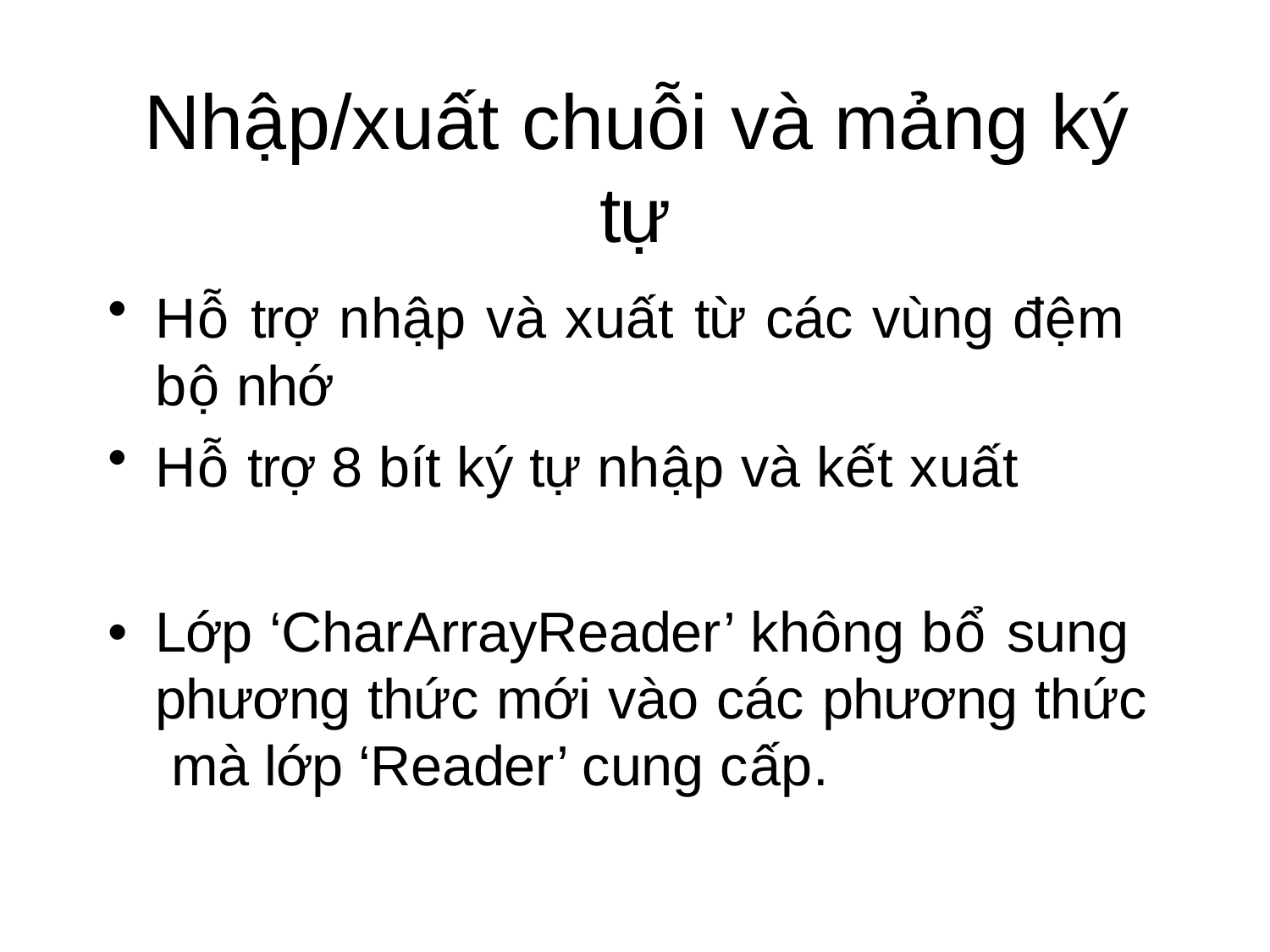

# Nhập/xuất chuỗi và mảng ký  tự
Hỗ trợ nhập và xuất từ các vùng đệm  bộ nhớ
Hỗ trợ 8 bít ký tự nhập và kết xuất

Lớp ‘CharArrayReader’ không bổ sung  phương thức mới vào các phương thức  mà lớp ‘Reader’ cung cấp.